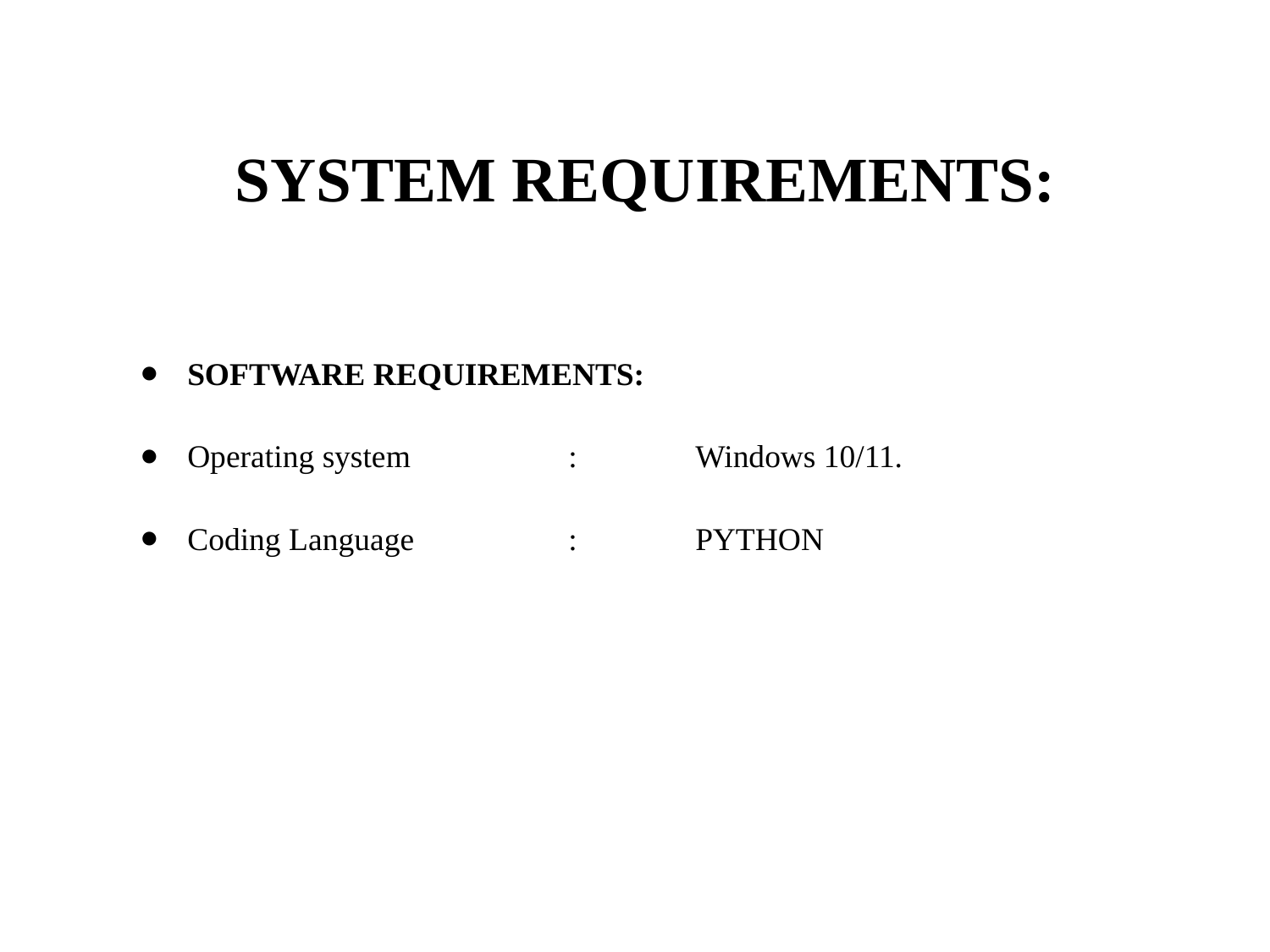

# SYSTEM REQUIREMENTS:

SOFTWARE REQUIREMENTS:
Operating system 		: 	Windows 10/11.
Coding Language		: 	PYTHON